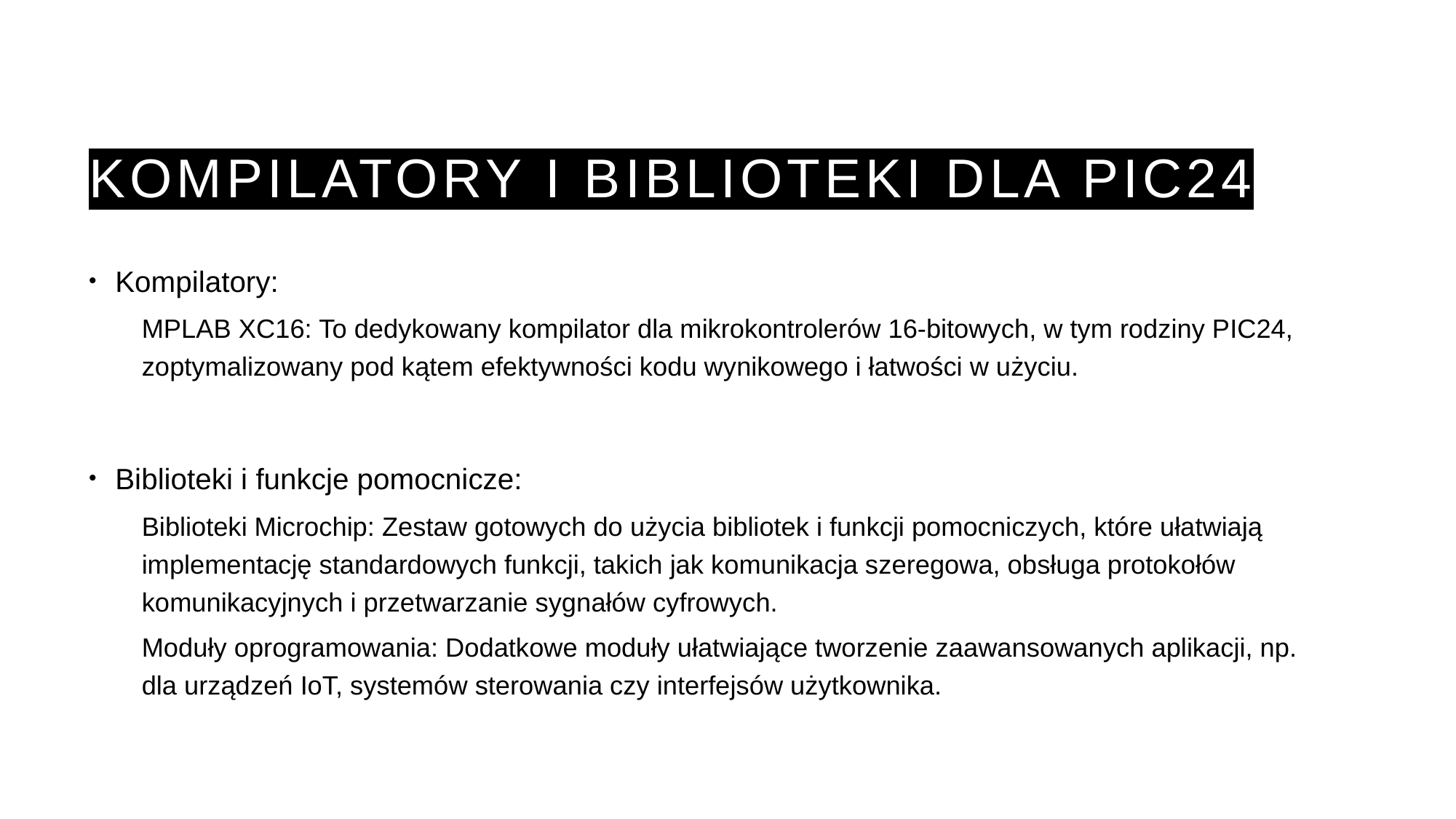

# Kompilatory i Biblioteki dla PIC24
Kompilatory:
MPLAB XC16: To dedykowany kompilator dla mikrokontrolerów 16-bitowych, w tym rodziny PIC24, zoptymalizowany pod kątem efektywności kodu wynikowego i łatwości w użyciu.

Biblioteki i funkcje pomocnicze:
Biblioteki Microchip: Zestaw gotowych do użycia bibliotek i funkcji pomocniczych, które ułatwiają implementację standardowych funkcji, takich jak komunikacja szeregowa, obsługa protokołów komunikacyjnych i przetwarzanie sygnałów cyfrowych.
Moduły oprogramowania: Dodatkowe moduły ułatwiające tworzenie zaawansowanych aplikacji, np. dla urządzeń IoT, systemów sterowania czy interfejsów użytkownika.